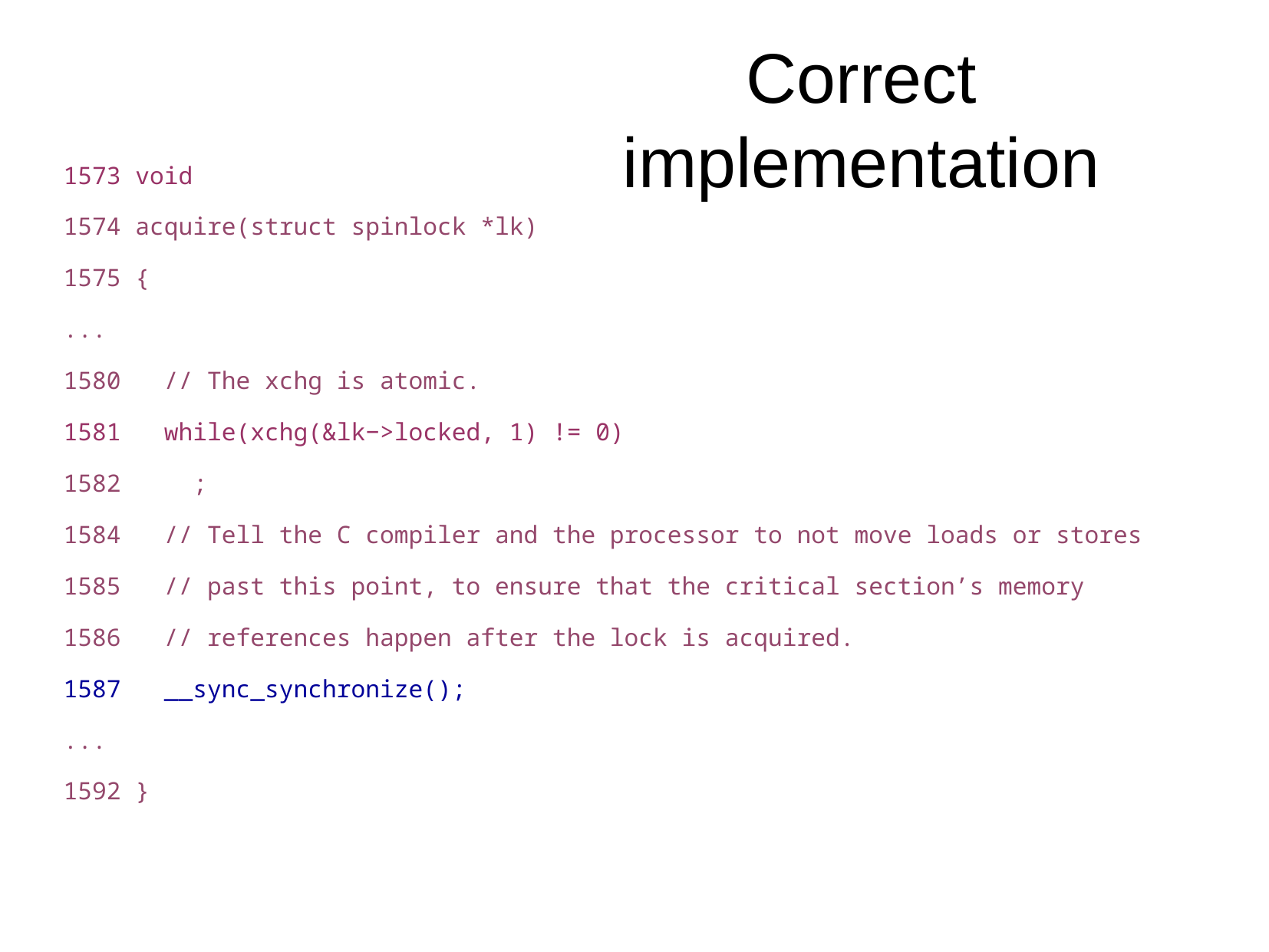

Correct implementation

1573 void
1574 acquire(struct spinlock *lk)
1575 {
...
1580   // The xchg is atomic.
1581   while(xchg(&lk−>locked, 1) != 0)
1582     ;
1584   // Tell the C compiler and the processor to not move loads or stores
1585   // past this point, to ensure that the critical section’s memory
1586   // references happen after the lock is acquired.
1587   __sync_synchronize();
...
1592 }